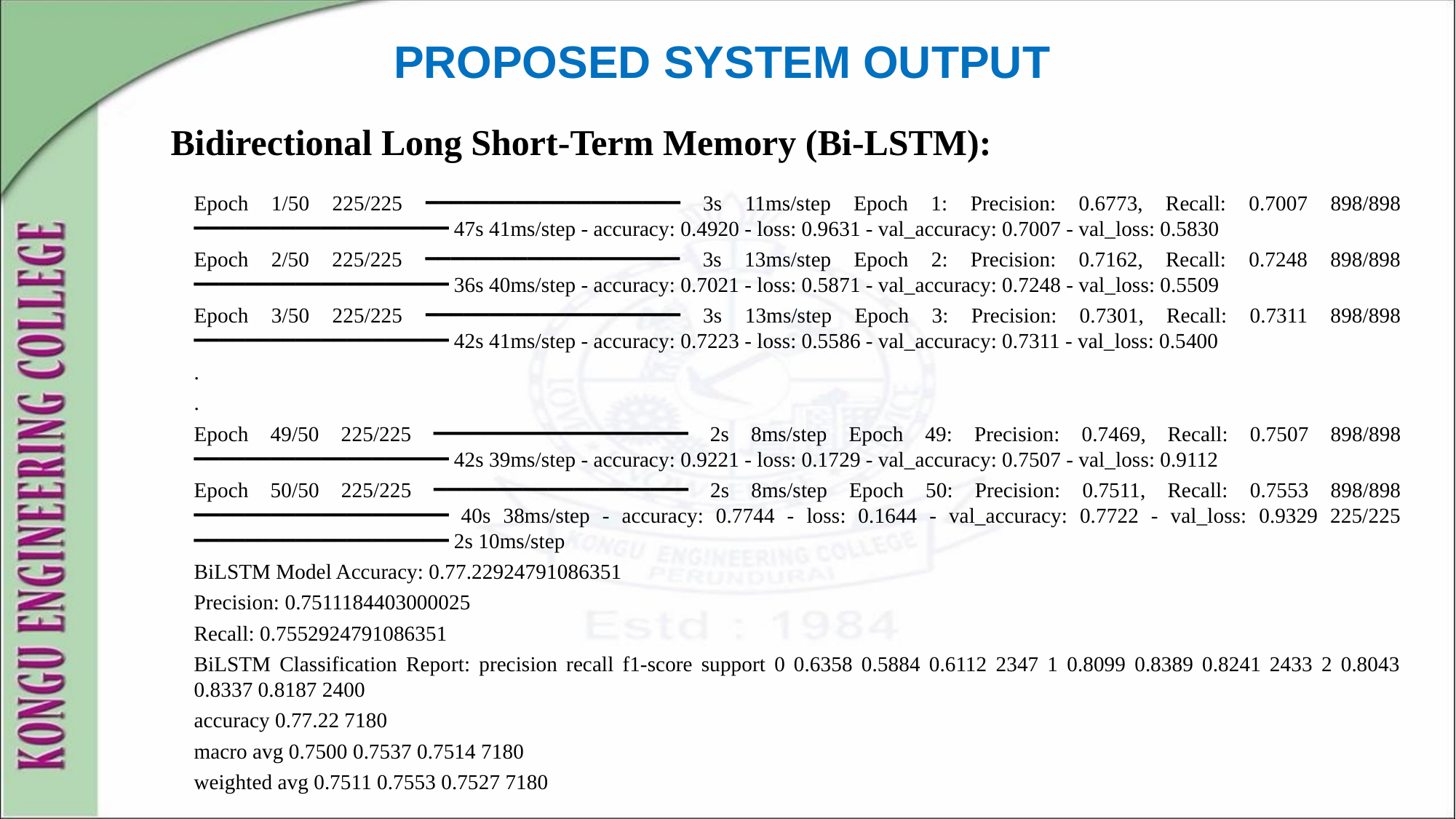

# PROPOSED SYSTEM OUTPUT
Bidirectional Long Short-Term Memory (Bi-LSTM):
Epoch 1/50 225/225 ━━━━━━━━━━━━━━━━━━━━ 3s 11ms/step Epoch 1: Precision: 0.6773, Recall: 0.7007 898/898 ━━━━━━━━━━━━━━━━━━━━ 47s 41ms/step - accuracy: 0.4920 - loss: 0.9631 - val_accuracy: 0.7007 - val_loss: 0.5830
Epoch 2/50 225/225 ━━━━━━━━━━━━━━━━━━━━ 3s 13ms/step Epoch 2: Precision: 0.7162, Recall: 0.7248 898/898 ━━━━━━━━━━━━━━━━━━━━ 36s 40ms/step - accuracy: 0.7021 - loss: 0.5871 - val_accuracy: 0.7248 - val_loss: 0.5509
Epoch 3/50 225/225 ━━━━━━━━━━━━━━━━━━━━ 3s 13ms/step Epoch 3: Precision: 0.7301, Recall: 0.7311 898/898 ━━━━━━━━━━━━━━━━━━━━ 42s 41ms/step - accuracy: 0.7223 - loss: 0.5586 - val_accuracy: 0.7311 - val_loss: 0.5400
.
.
Epoch 49/50 225/225 ━━━━━━━━━━━━━━━━━━━━ 2s 8ms/step Epoch 49: Precision: 0.7469, Recall: 0.7507 898/898 ━━━━━━━━━━━━━━━━━━━━ 42s 39ms/step - accuracy: 0.9221 - loss: 0.1729 - val_accuracy: 0.7507 - val_loss: 0.9112
Epoch 50/50 225/225 ━━━━━━━━━━━━━━━━━━━━ 2s 8ms/step Epoch 50: Precision: 0.7511, Recall: 0.7553 898/898 ━━━━━━━━━━━━━━━━━━━━ 40s 38ms/step - accuracy: 0.7744 - loss: 0.1644 - val_accuracy: 0.7722 - val_loss: 0.9329 225/225 ━━━━━━━━━━━━━━━━━━━━ 2s 10ms/step
BiLSTM Model Accuracy: 0.77.22924791086351
Precision: 0.7511184403000025
Recall: 0.7552924791086351
BiLSTM Classification Report: precision recall f1-score support 0 0.6358 0.5884 0.6112 2347 1 0.8099 0.8389 0.8241 2433 2 0.8043 0.8337 0.8187 2400
accuracy 0.77.22 7180
macro avg 0.7500 0.7537 0.7514 7180
weighted avg 0.7511 0.7553 0.7527 7180